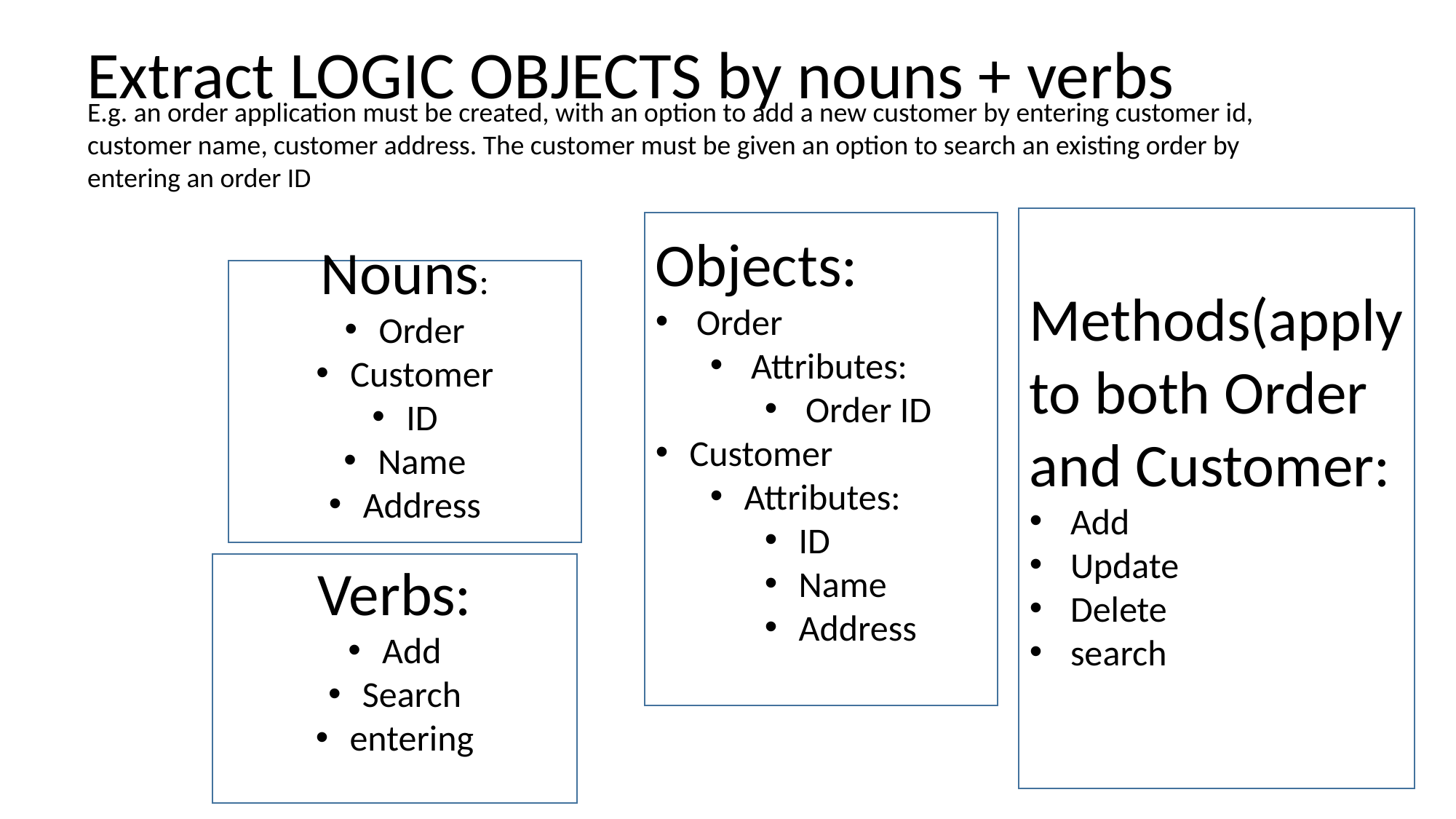

# Extract LOGIC OBJECTS by nouns + verbs
E.g. an order application must be created, with an option to add a new customer by entering customer id, customer name, customer address. The customer must be given an option to search an existing order by entering an order ID
Methods(apply to both Order and Customer:
Add
Update
Delete
search

Objects:
Order
Attributes:
Order ID
Customer
Attributes:
ID
Name
Address

Nouns:
Order
Customer
ID
Name
Address

Verbs:
Add
Search
entering